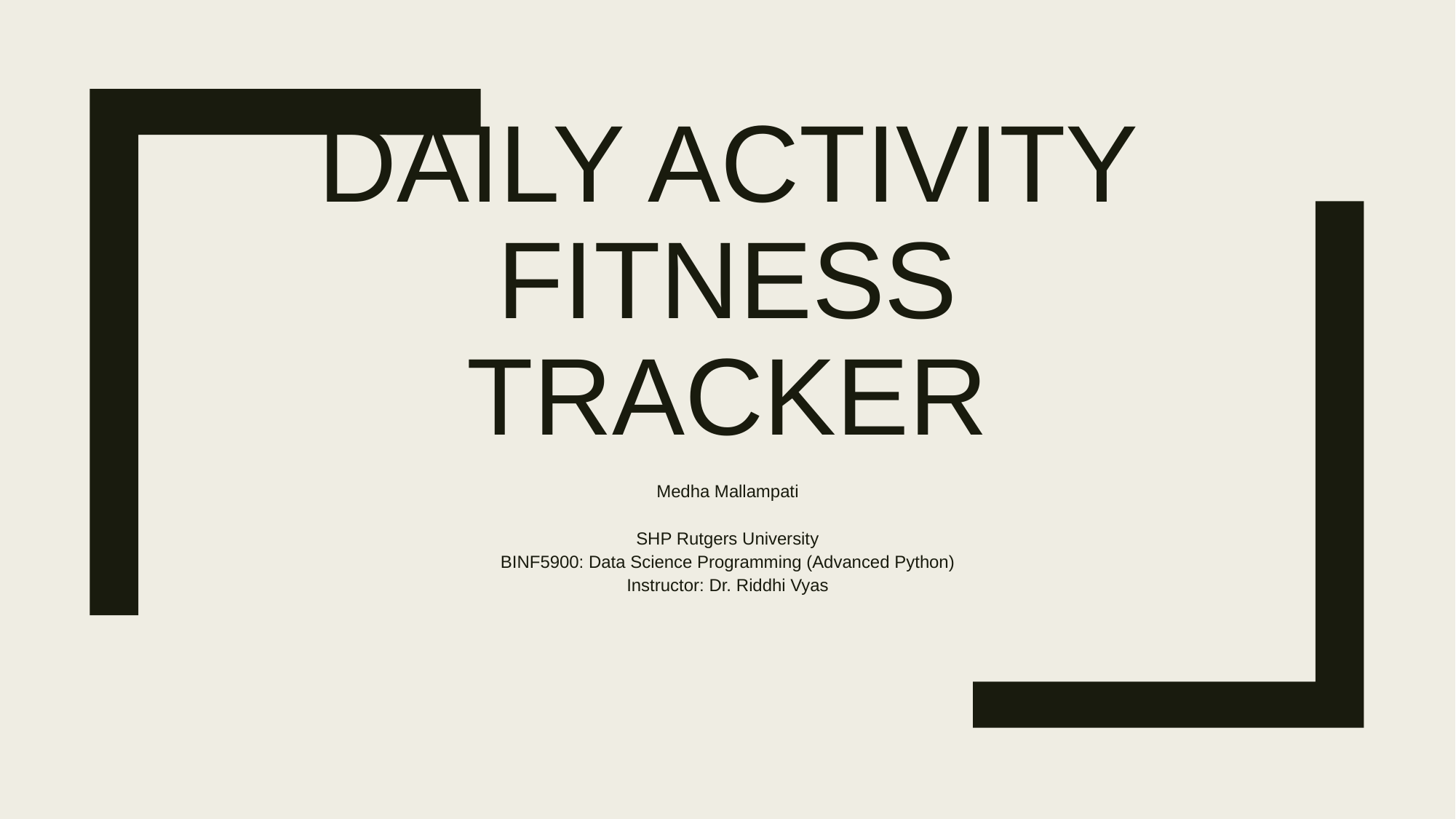

# Daily Activity Fitness Tracker
Medha Mallampati
SHP Rutgers University
BINF5900: Data Science Programming (Advanced Python)
Instructor: Dr. Riddhi Vyas